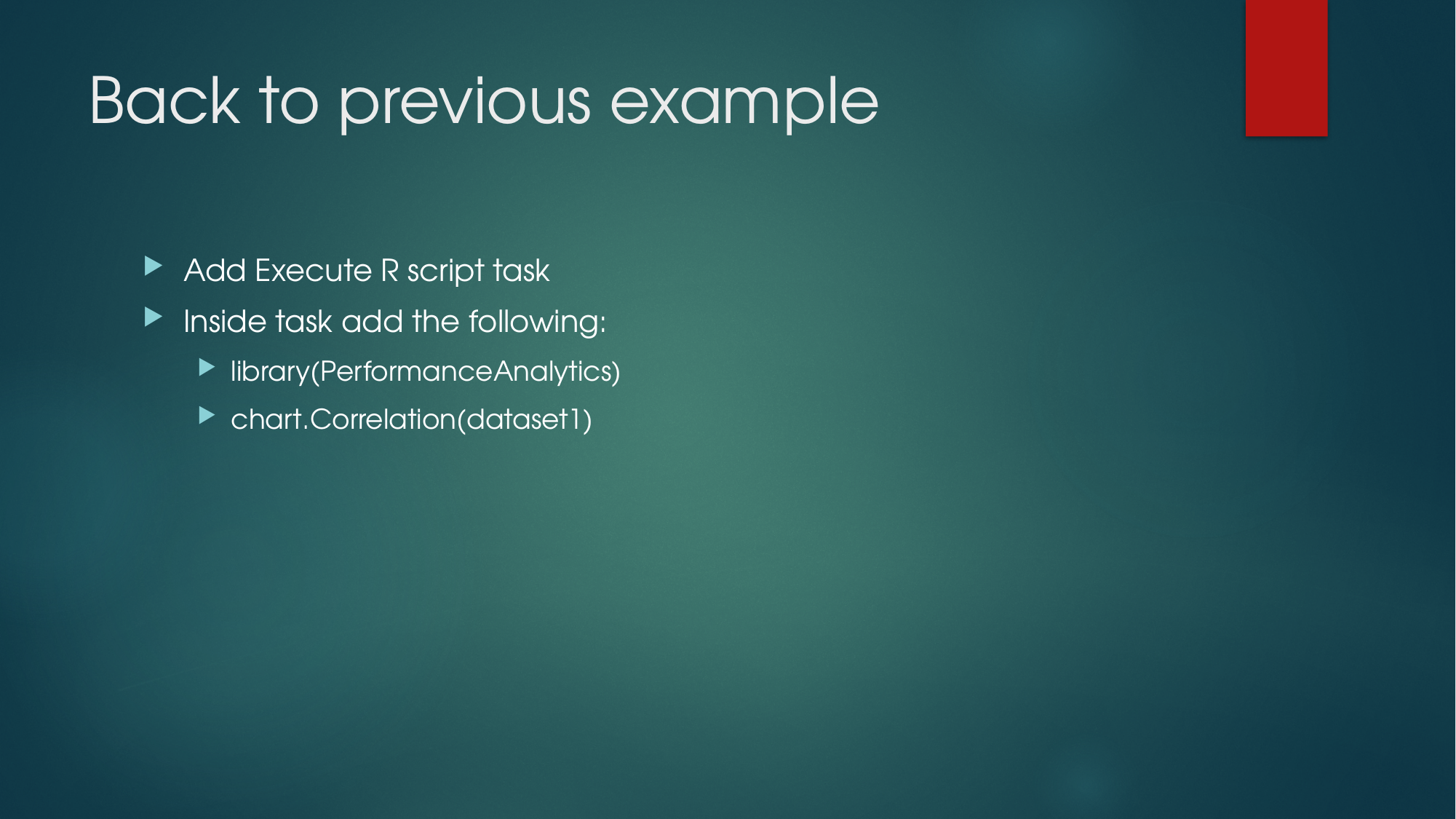

# Back to previous example
Add Execute R script task
Inside task add the following:
library(PerformanceAnalytics)
chart.Correlation(dataset1)